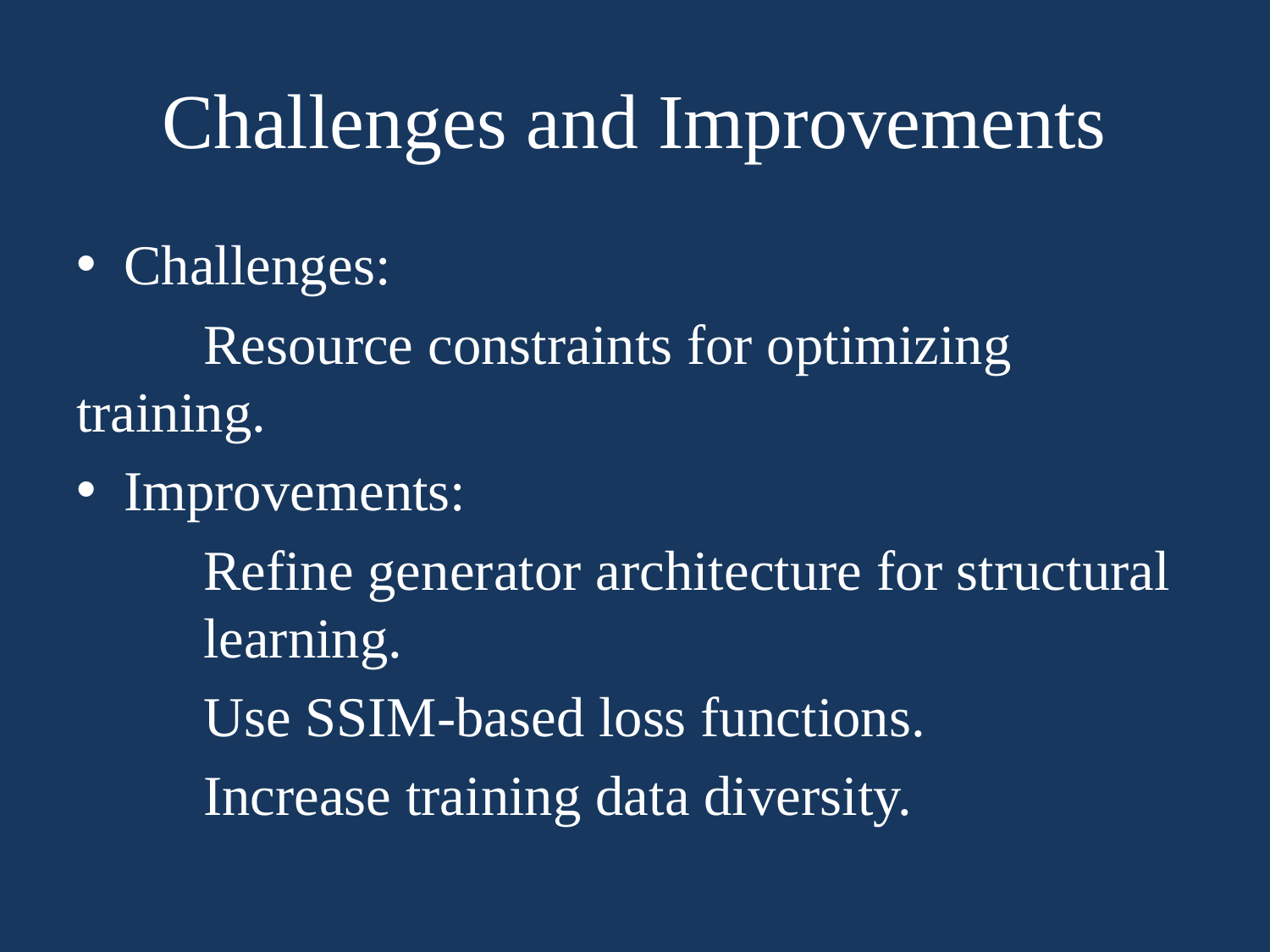

# Challenges and Improvements
Challenges:
	Resource constraints for optimizing training.
Improvements:
	Refine generator architecture for structural 	learning.
	Use SSIM-based loss functions.
	Increase training data diversity.